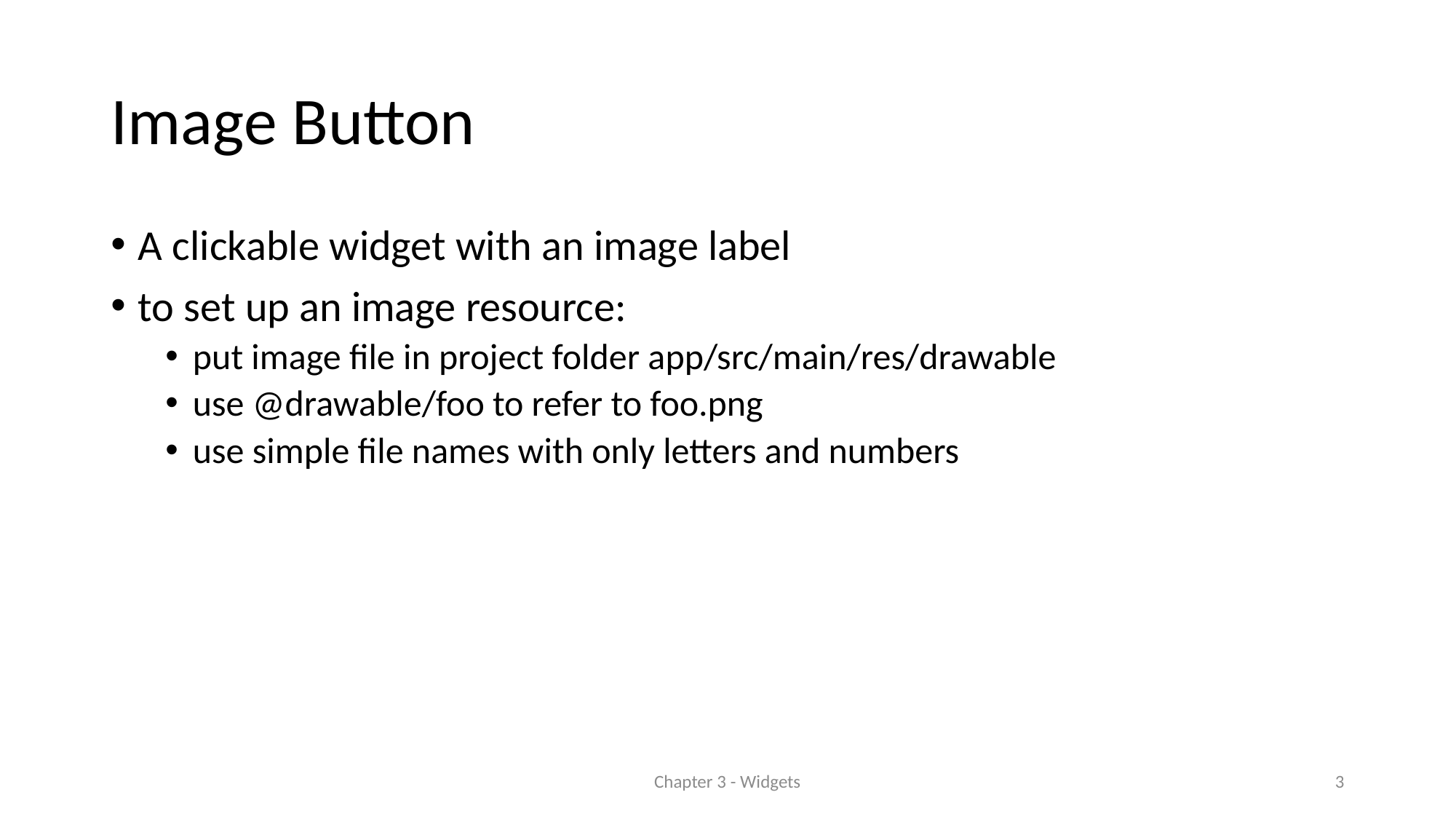

# Image Button
A clickable widget with an image label
to set up an image resource:
put image file in project folder app/src/main/res/drawable
use @drawable/foo to refer to foo.png
use simple file names with only letters and numbers
Chapter 3 - Widgets
3